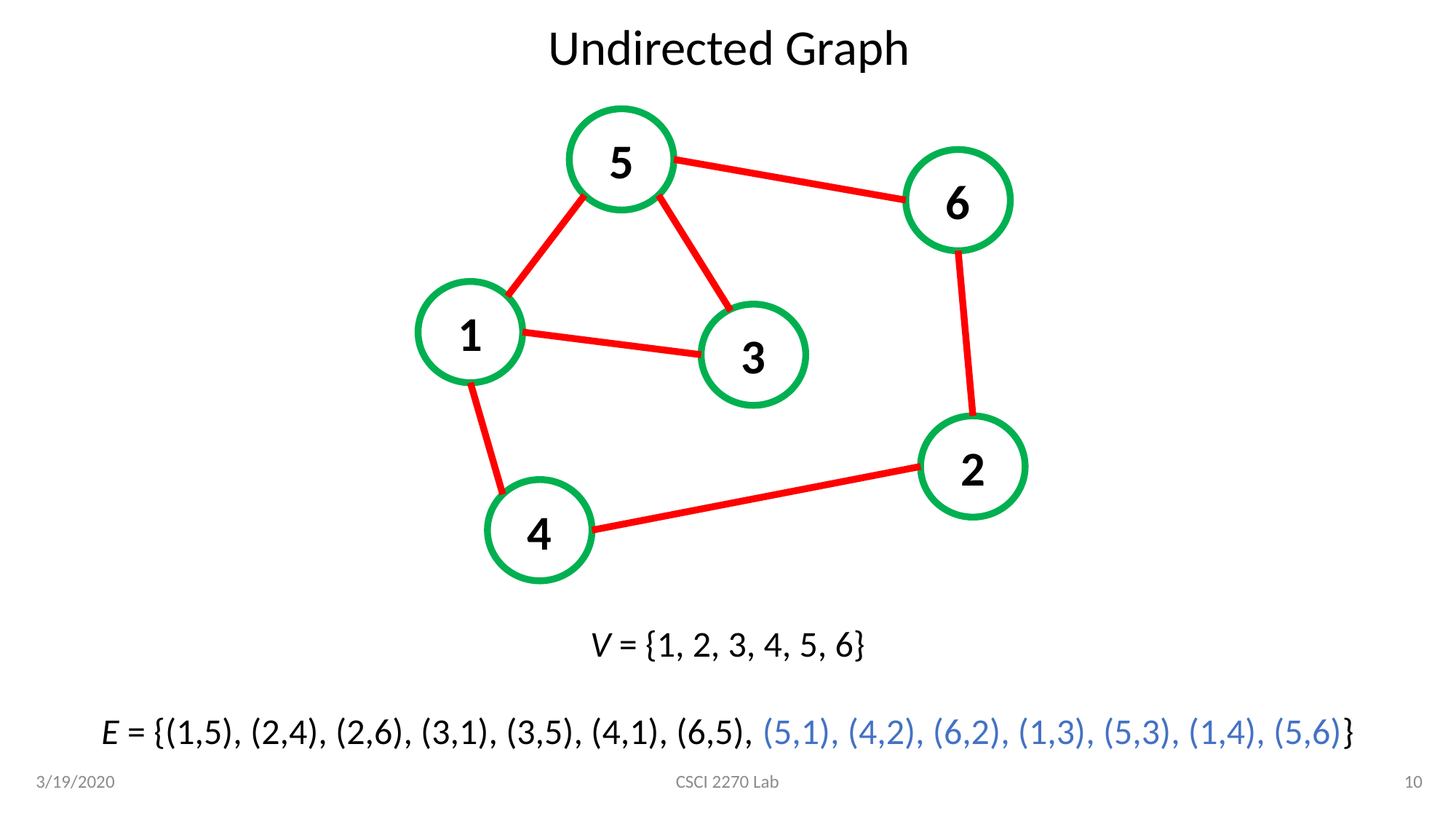

# Undirected Graph
5
6
1
3
2
4
V = {1, 2, 3, 4, 5, 6}

E = {(1,5), (2,4), (2,6), (3,1), (3,5), (4,1), (6,5), (5,1), (4,2), (6,2), (1,3), (5,3), (1,4), (5,6)}
3/19/2020
10
CSCI 2270 Lab